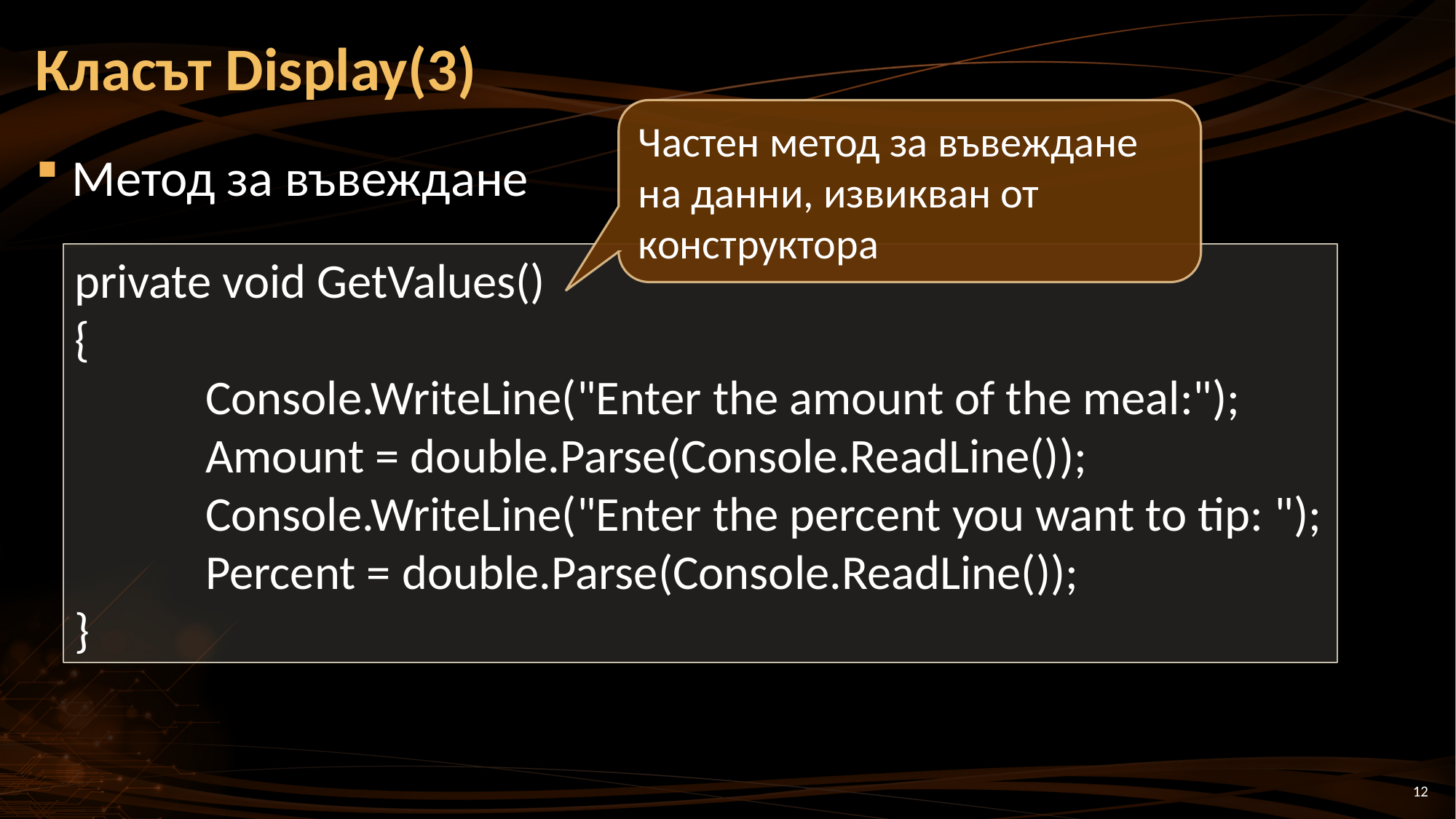

# Класът Display(3)
Частен метод за въвеждане на данни, извикван от конструктора
Метод за въвеждане

private void GetValues()
{
            Console.WriteLine("Enter the amount of the meal:");
            Amount = double.Parse(Console.ReadLine());
            Console.WriteLine("Enter the percent you want to tip: ");
            Percent = double.Parse(Console.ReadLine());
}
12